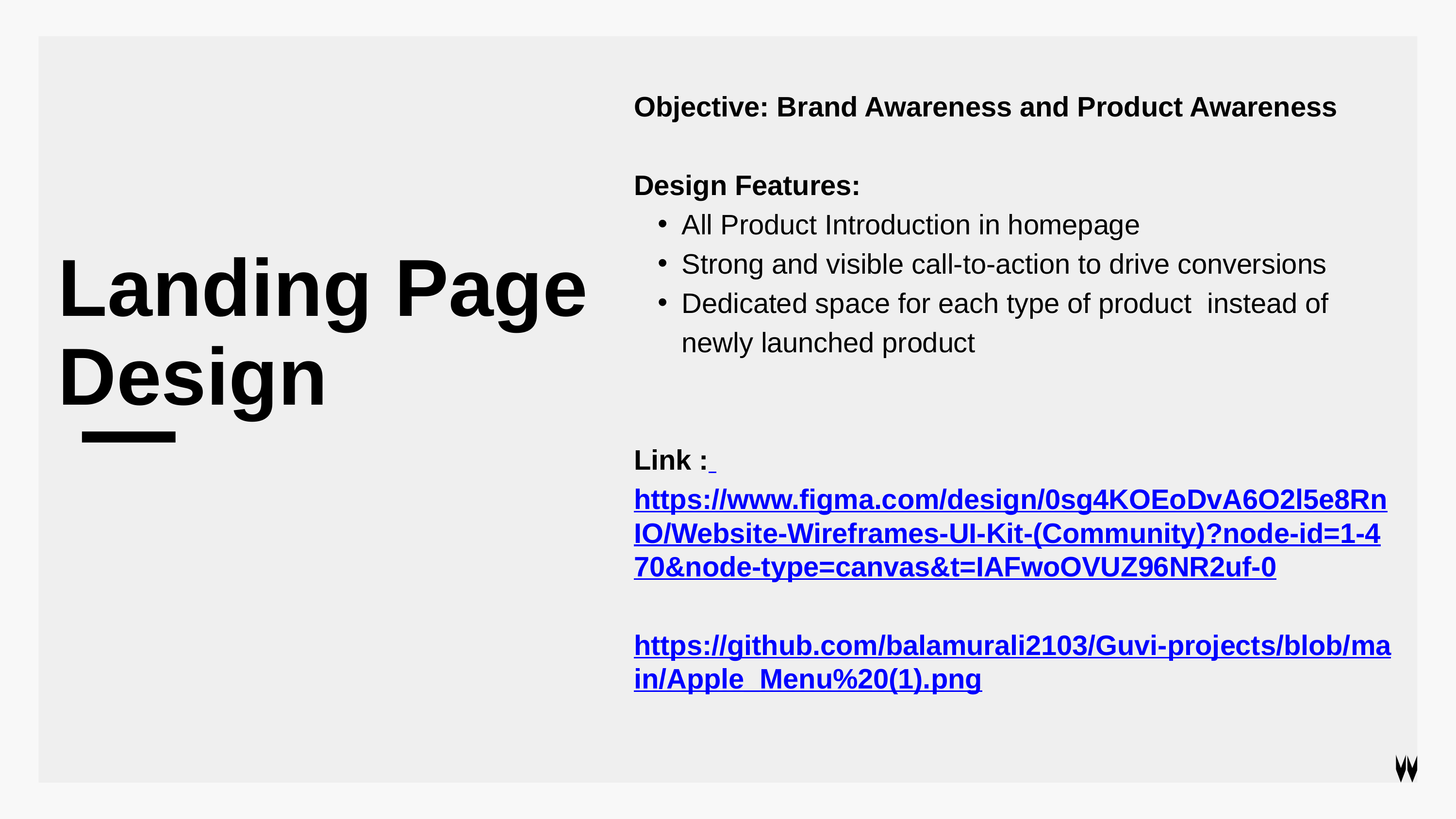

Objective: Brand Awareness and Product Awareness

Design Features:
All Product Introduction in homepage
Strong and visible call-to-action to drive conversions
Dedicated space for each type of product  instead of newly launched product

Link : https://www.figma.com/design/0sg4KOEoDvA6O2l5e8RnIO/Website-Wireframes-UI-Kit-(Community)?node-id=1-470&node-type=canvas&t=IAFwoOVUZ96NR2uf-0

https://github.com/balamurali2103/Guvi-projects/blob/main/Apple_Menu%20(1).png

Landing Page Design